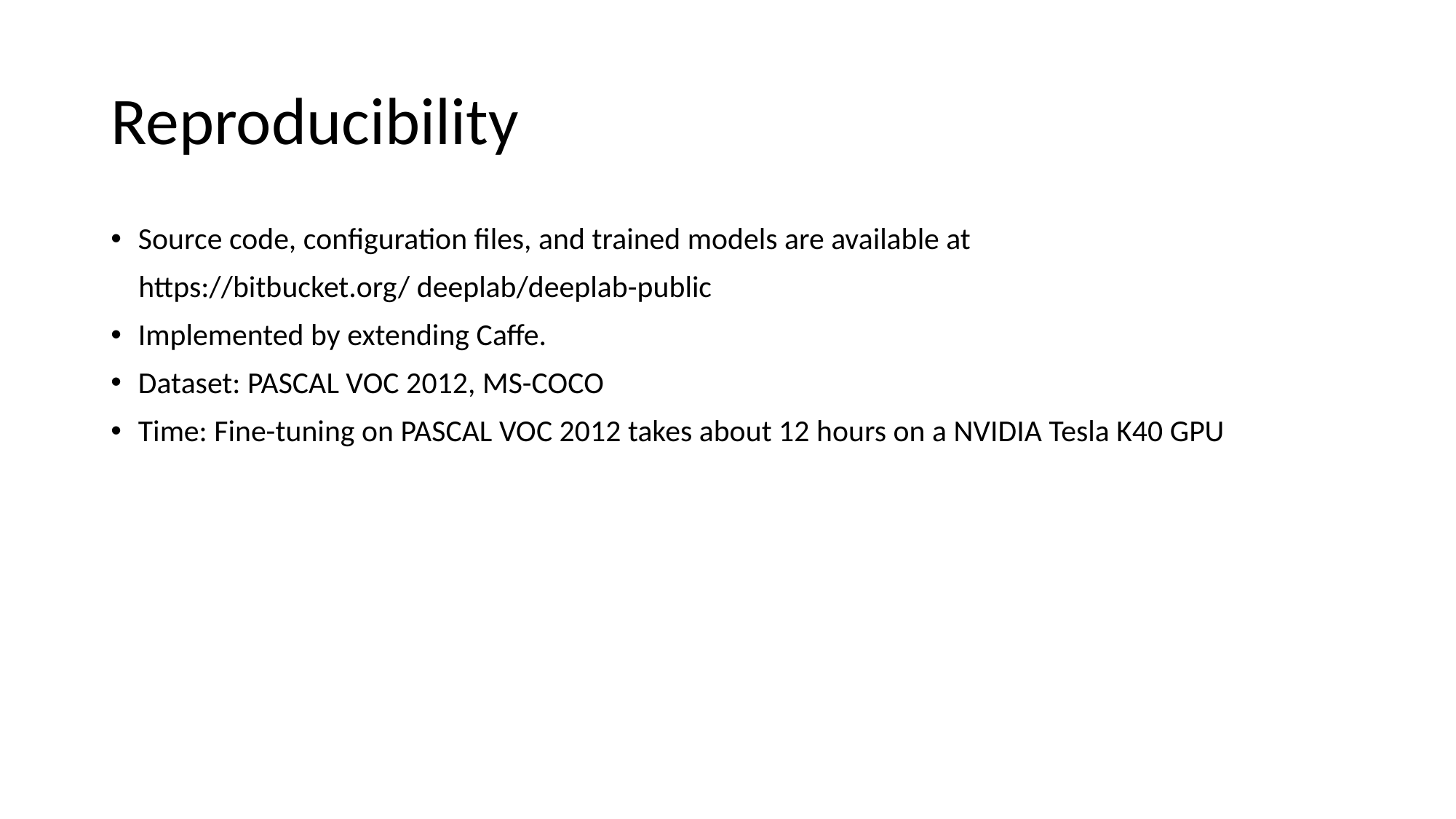

# Reproducibility
Source code, configuration files, and trained models are available at
    https://bitbucket.org/ deeplab/deeplab-public
Implemented by extending Caffe.
Dataset: PASCAL VOC 2012, MS-COCO
Time: Fine-tuning on PASCAL VOC 2012 takes about 12 hours on a NVIDIA Tesla K40 GPU